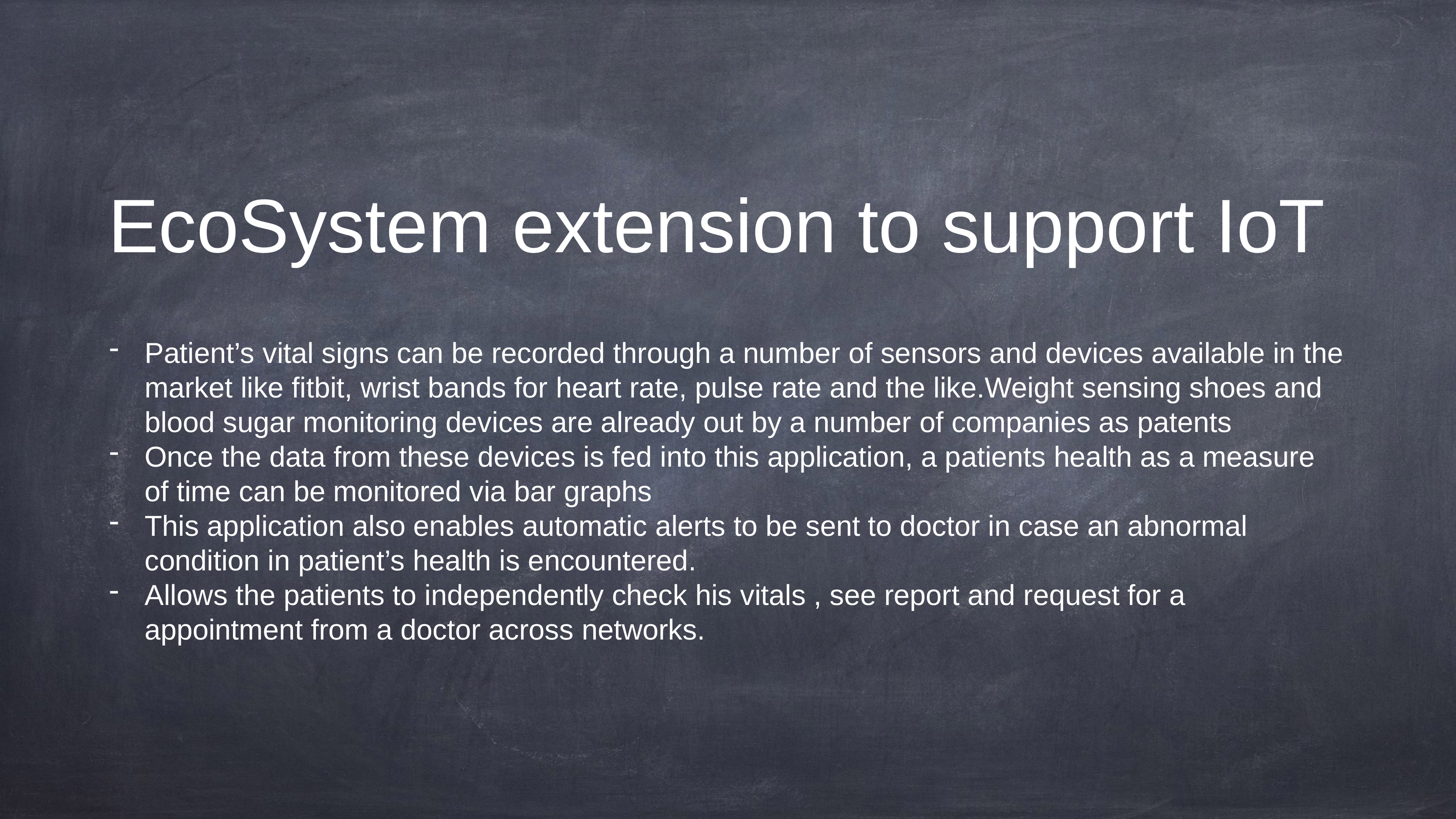

# EcoSystem extension to support IoT
Patient’s vital signs can be recorded through a number of sensors and devices available in the market like fitbit, wrist bands for heart rate, pulse rate and the like.Weight sensing shoes and blood sugar monitoring devices are already out by a number of companies as patents
Once the data from these devices is fed into this application, a patients health as a measure of time can be monitored via bar graphs
This application also enables automatic alerts to be sent to doctor in case an abnormal condition in patient’s health is encountered.
Allows the patients to independently check his vitals , see report and request for a appointment from a doctor across networks.